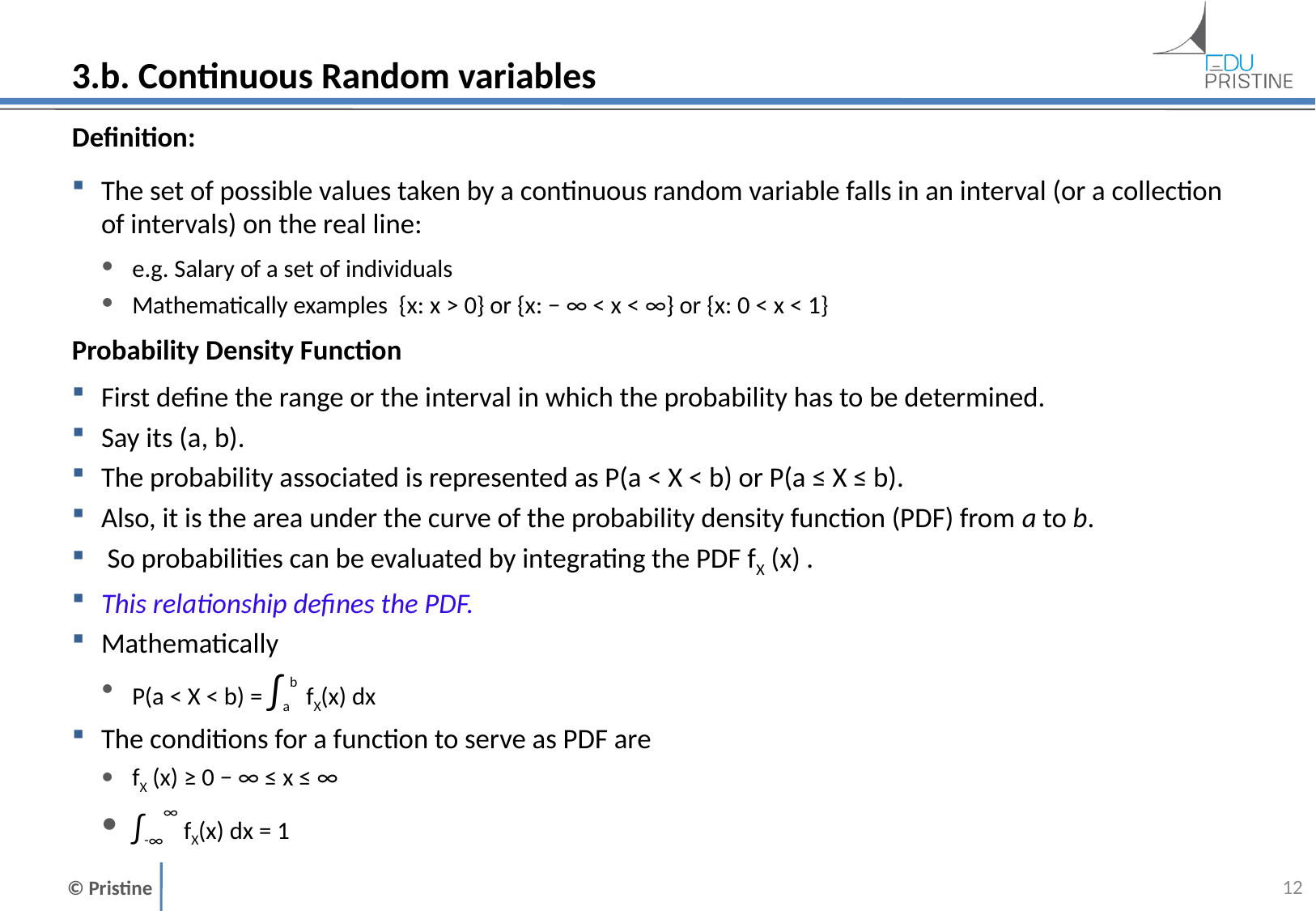

# 3.b. Continuous Random variables
Definition:
The set of possible values taken by a continuous random variable falls in an interval (or a collection of intervals) on the real line:
e.g. Salary of a set of individuals
Mathematically examples  {x: x > 0} or {x: − ∞ < x < ∞} or {x: 0 < x < 1}
Probability Density Function
First define the range or the interval in which the probability has to be determined.
Say its (a, b).
The probability associated is represented as P(a < X < b) or P(a ≤ X ≤ b).
Also, it is the area under the curve of the probability density function (PDF) from a to b.
 So probabilities can be evaluated by integrating the PDF fX (x) .
This relationship defines the PDF.
Mathematically
P(a < X < b) = ∫ab  fX(x) dx
The conditions for a function to serve as PDF are
fX (x) ≥ 0 − ∞ ≤ x ≤ ∞
∫-∞∞ fX(x) dx = 1

12